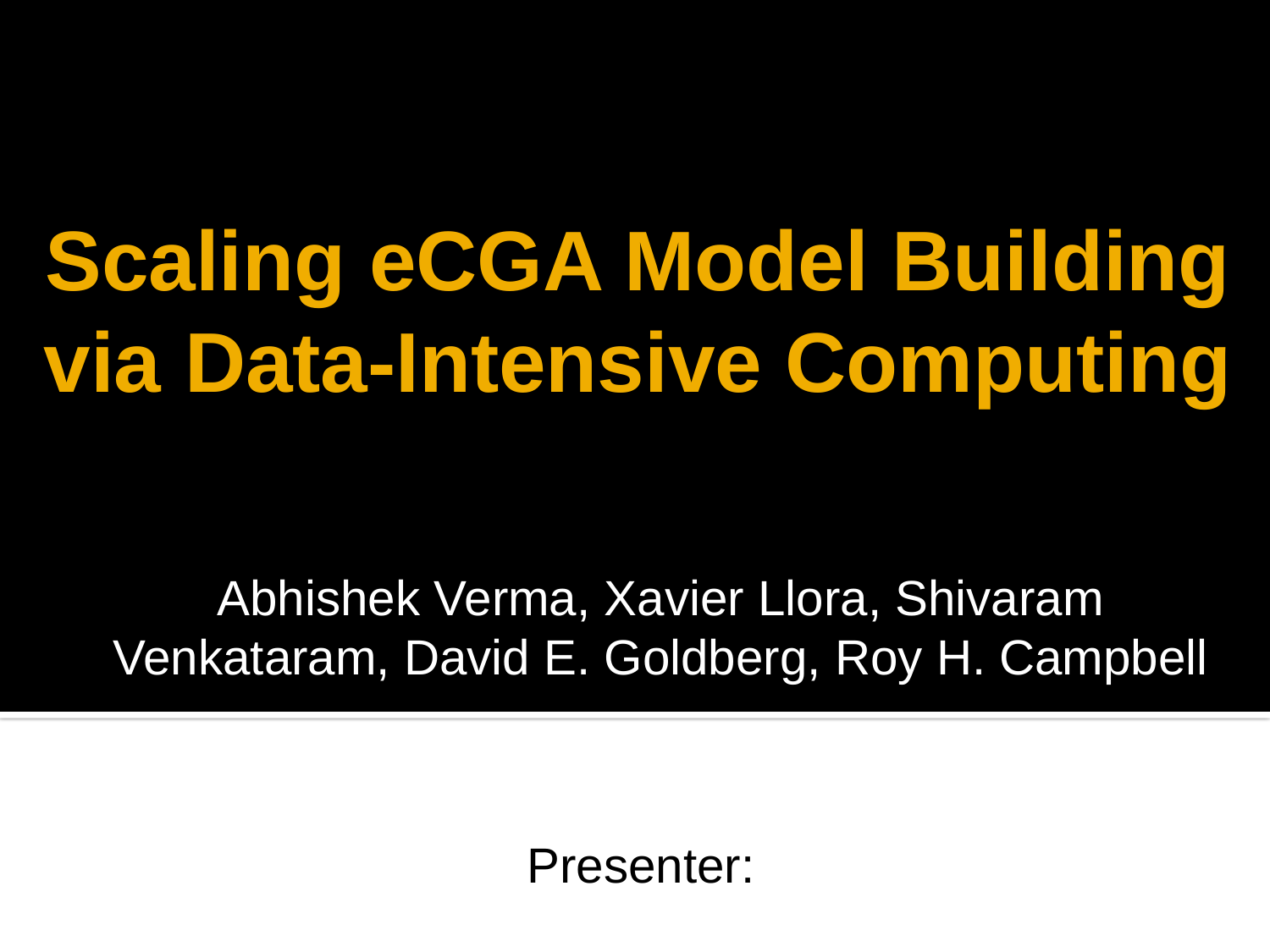

# Scaling eCGA Model Building via Data-Intensive Computing
Abhishek Verma, Xavier Llora, Shivaram Venkataram, David E. Goldberg, Roy H. Campbell
Presenter: